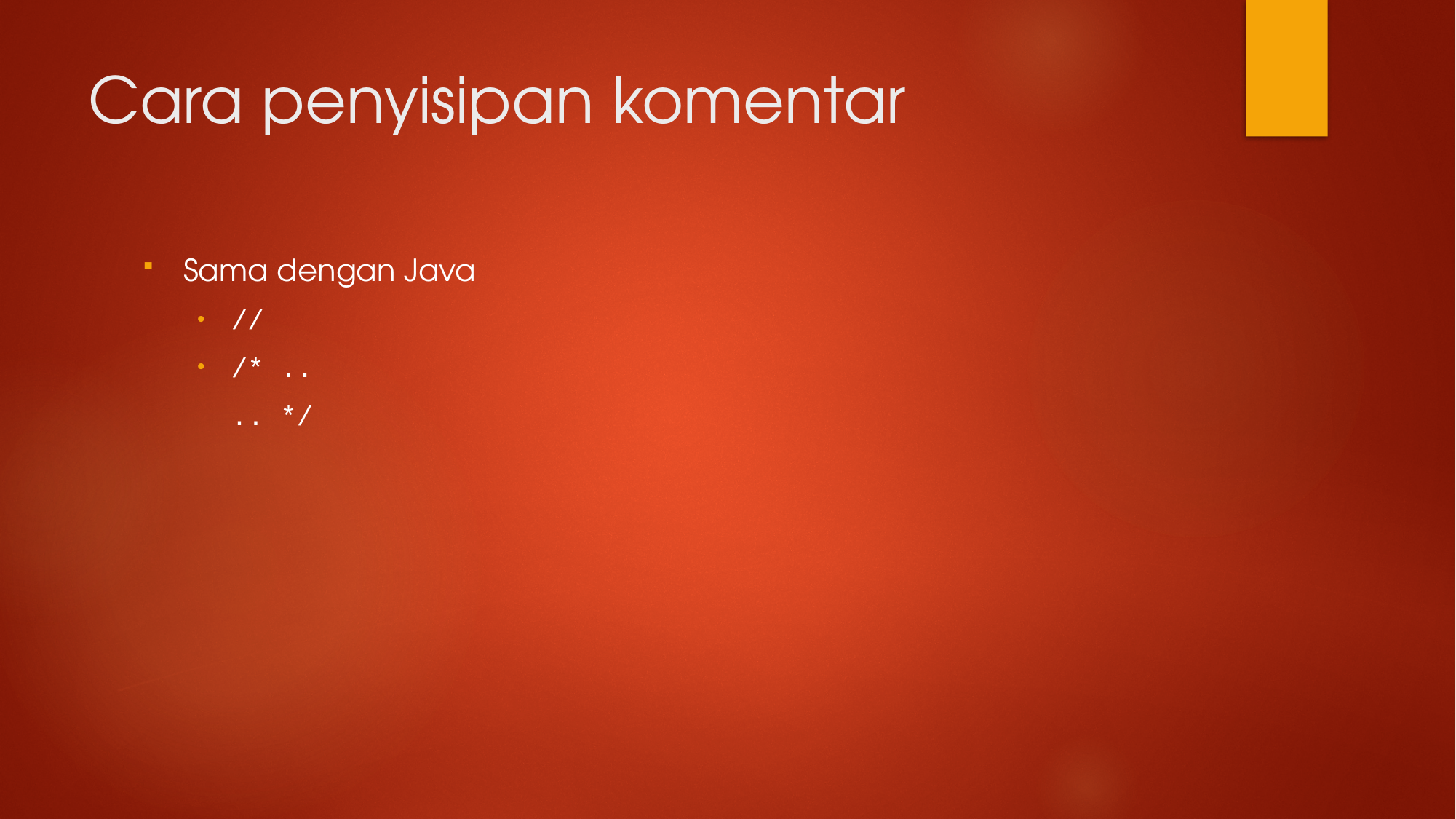

# Cara penyisipan komentar
Sama dengan Java
//
/* ..
	.. */